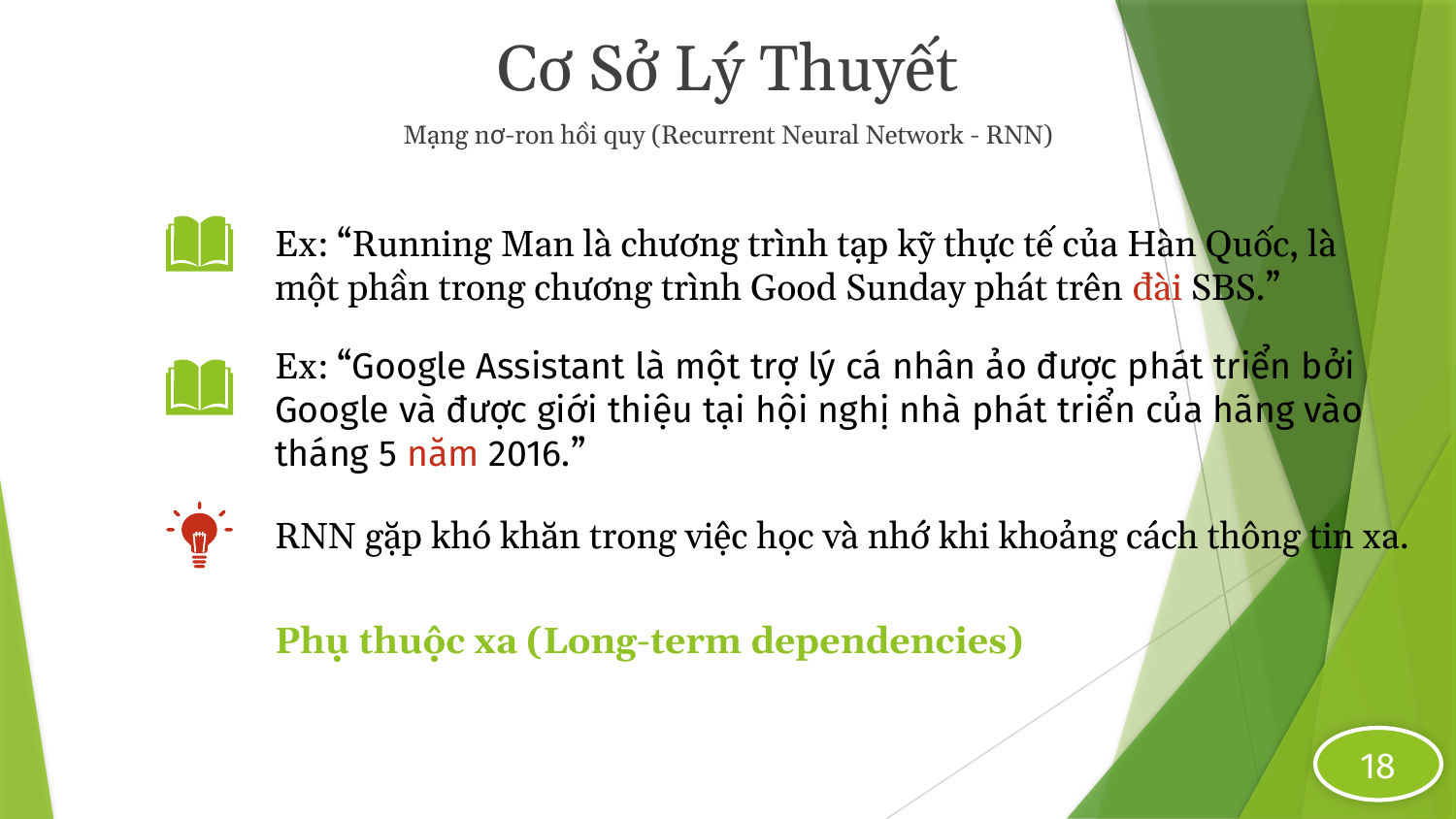

Cơ Sở Lý Thuyết
Mạng nơ-ron hồi quy (Recurrent Neural Network - RNN)
Ex: “Running Man là chương trình tạp kỹ thực tế của Hàn Quốc, là một phần trong chương trình Good Sunday phát trên đài SBS.”

Ex: “Google Assistant là một trợ lý cá nhân ảo được phát triển bởi Google và được giới thiệu tại hội nghị nhà phát triển của hãng vào tháng 5 năm 2016.”

RNN gặp khó khăn trong việc học và nhớ khi khoảng cách thông tin xa.

Phụ thuộc xa (Long-term dependencies)
18
18